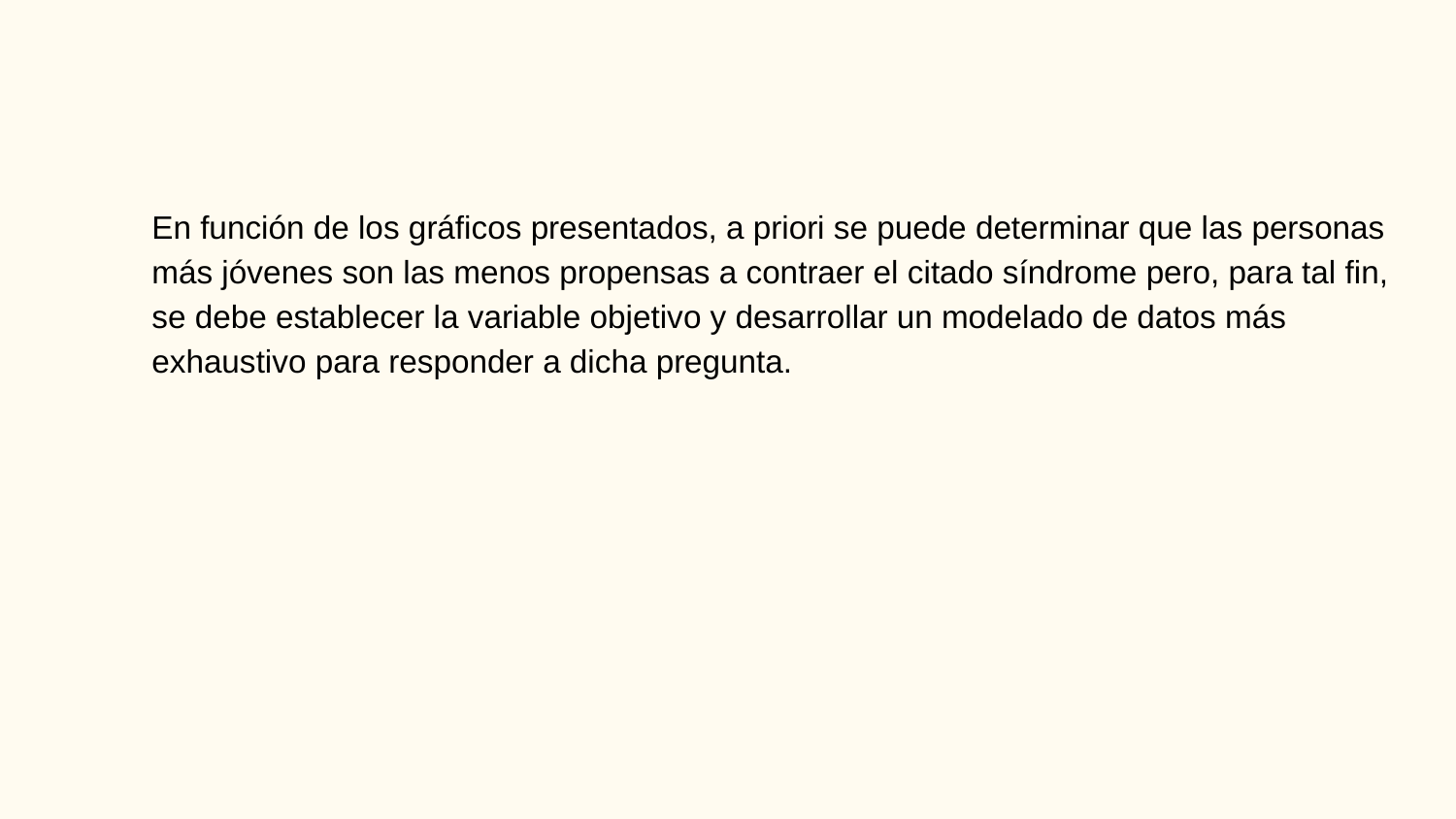

En función de los gráficos presentados, a priori se puede determinar que las personas más jóvenes son las menos propensas a contraer el citado síndrome pero, para tal fin, se debe establecer la variable objetivo y desarrollar un modelado de datos más exhaustivo para responder a dicha pregunta.